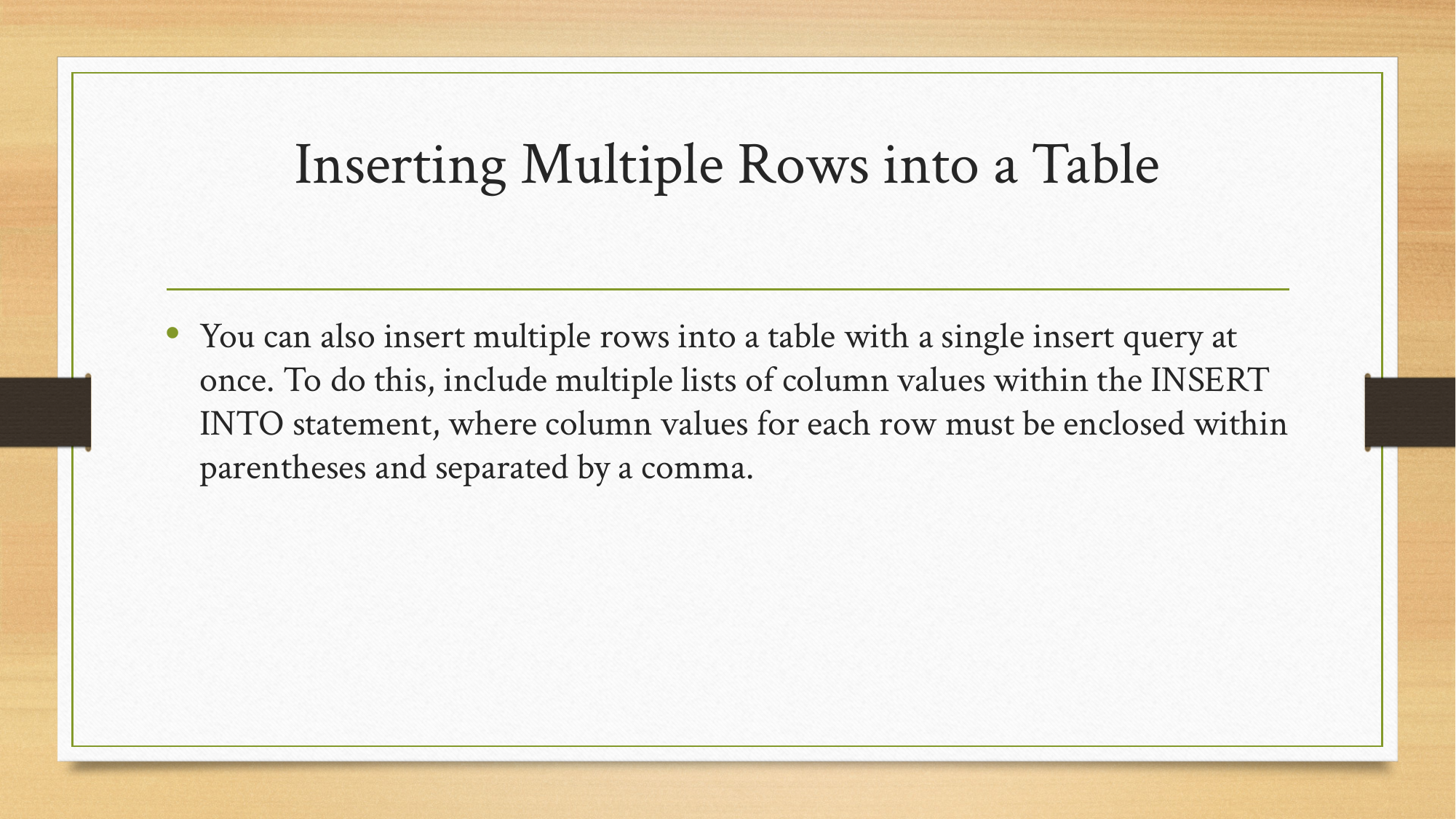

# Inserting Multiple Rows into a Table
You can also insert multiple rows into a table with a single insert query at once. To do this, include multiple lists of column values within the INSERT INTO statement, where column values for each row must be enclosed within parentheses and separated by a comma.